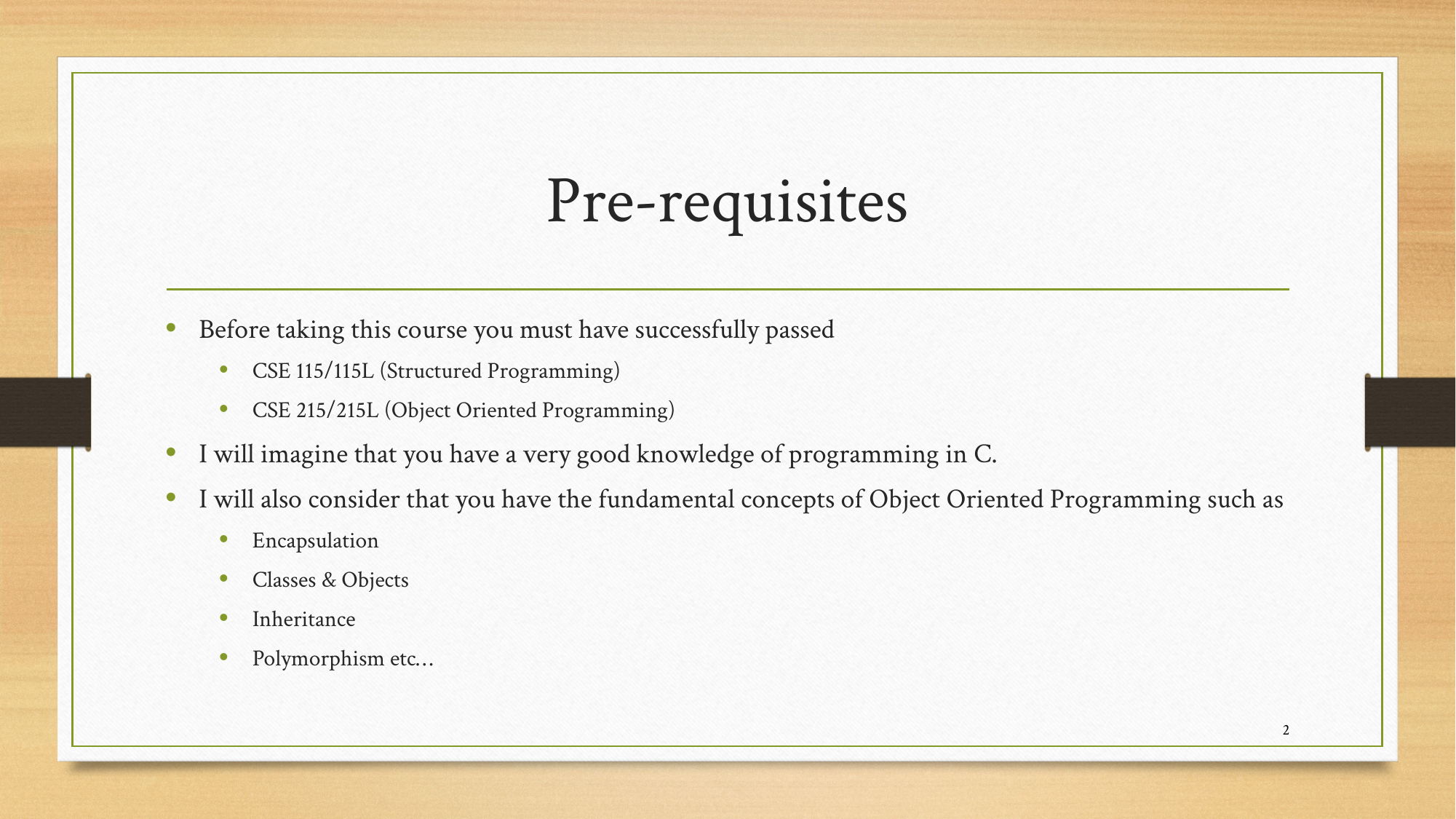

# Pre-requisites
Before taking this course you must have successfully passed
CSE 115/115L (Structured Programming)
CSE 215/215L (Object Oriented Programming)
I will imagine that you have a very good knowledge of programming in C.
I will also consider that you have the fundamental concepts of Object Oriented Programming such as
Encapsulation
Classes & Objects
Inheritance
Polymorphism etc…
2